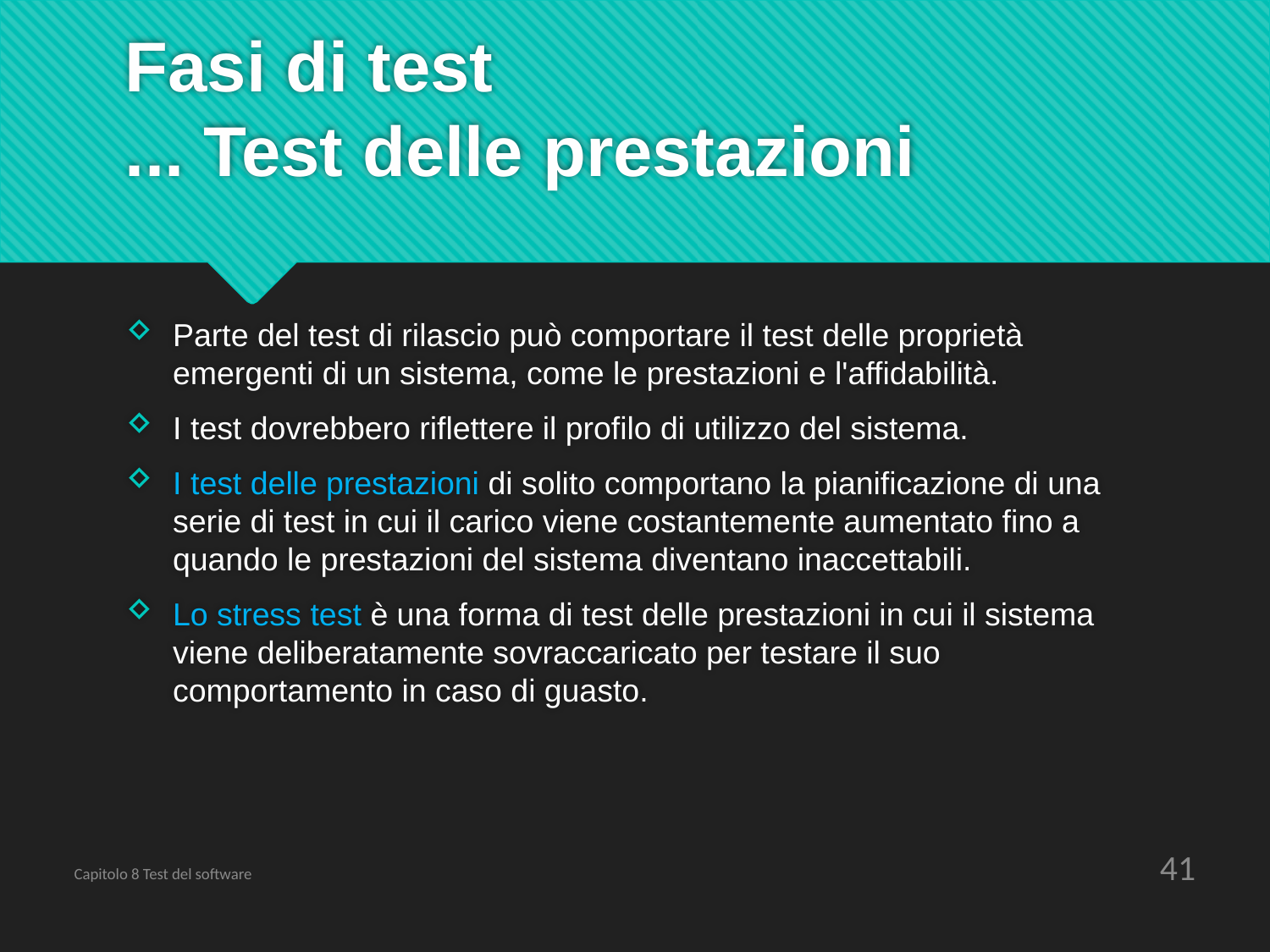

# Fasi di test ... Test delle prestazioni
Parte del test di rilascio può comportare il test delle proprietà emergenti di un sistema, come le prestazioni e l'affidabilità.
I test dovrebbero riflettere il profilo di utilizzo del sistema.
I test delle prestazioni di solito comportano la pianificazione di una serie di test in cui il carico viene costantemente aumentato fino a quando le prestazioni del sistema diventano inaccettabili.
Lo stress test è una forma di test delle prestazioni in cui il sistema viene deliberatamente sovraccaricato per testare il suo comportamento in caso di guasto.
41
Capitolo 8 Test del software